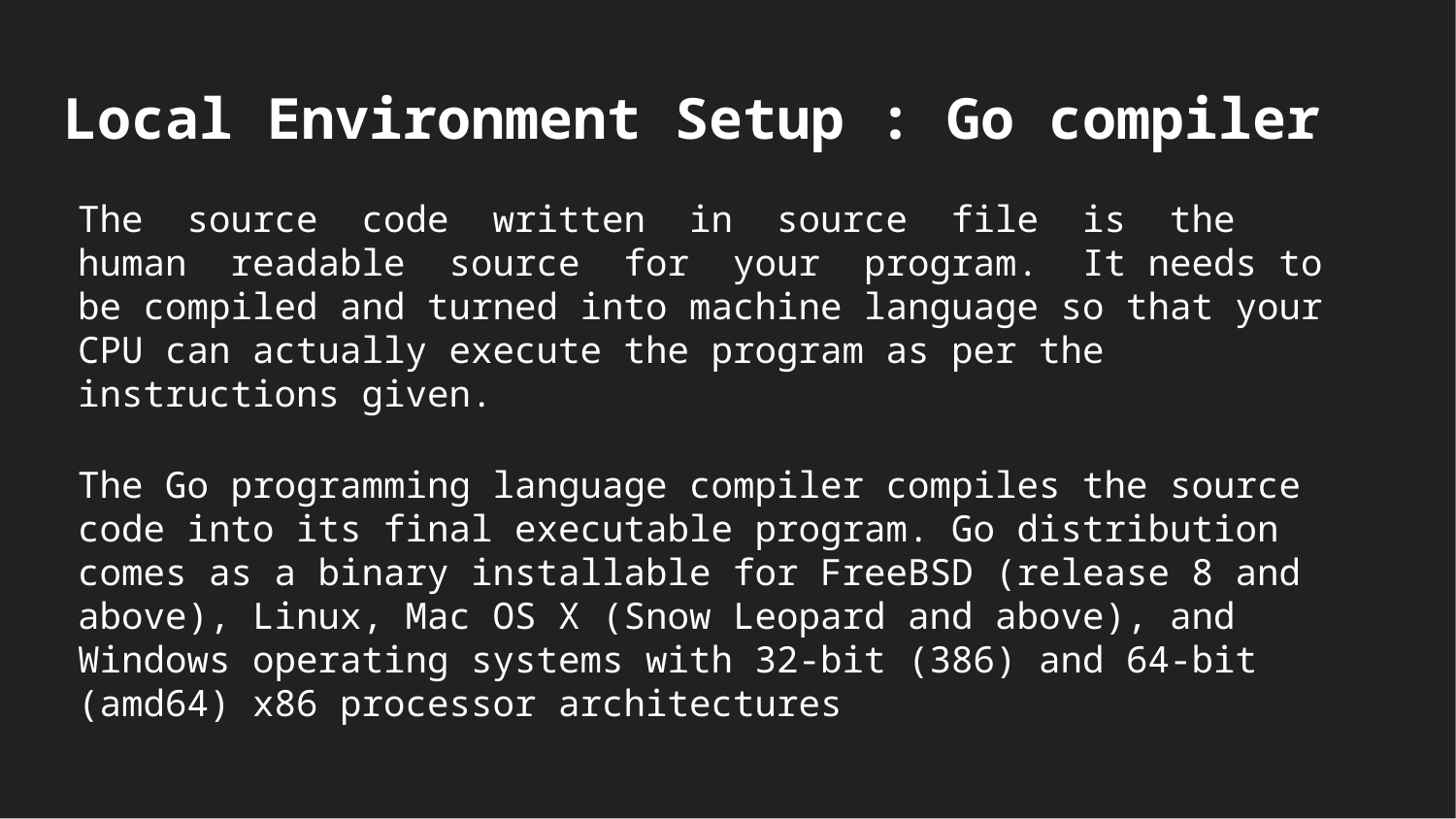

Local Environment Setup : Go compiler
The  source  code  written  in  source  file  is  the  human  readable  source  for  your  program.  It needs to be compiled and turned into machine language so that your CPU can actually execute the program as per the instructions given.

The Go programming language compiler compiles the source code into its final executable program. Go distribution comes as a binary installable for FreeBSD (release 8 and above), Linux, Mac OS X (Snow Leopard and above), and Windows operating systems with 32-bit (386) and 64-bit (amd64) x86 processor architectures